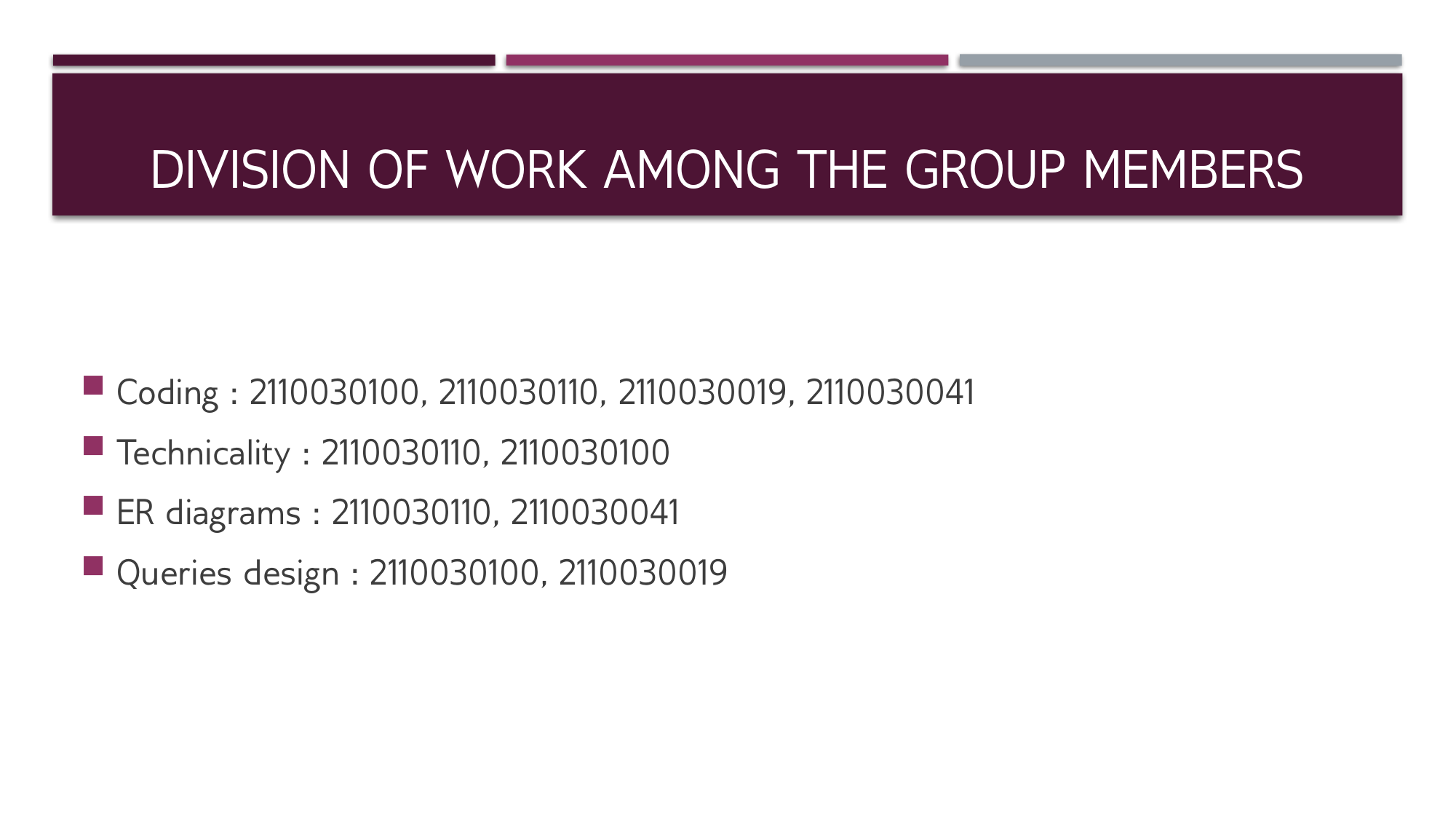

# Division of work among the group members
Coding : 2110030100, 2110030110, 2110030019, 2110030041
Technicality : 2110030110, 2110030100
ER diagrams : 2110030110, 2110030041
Queries design : 2110030100, 2110030019